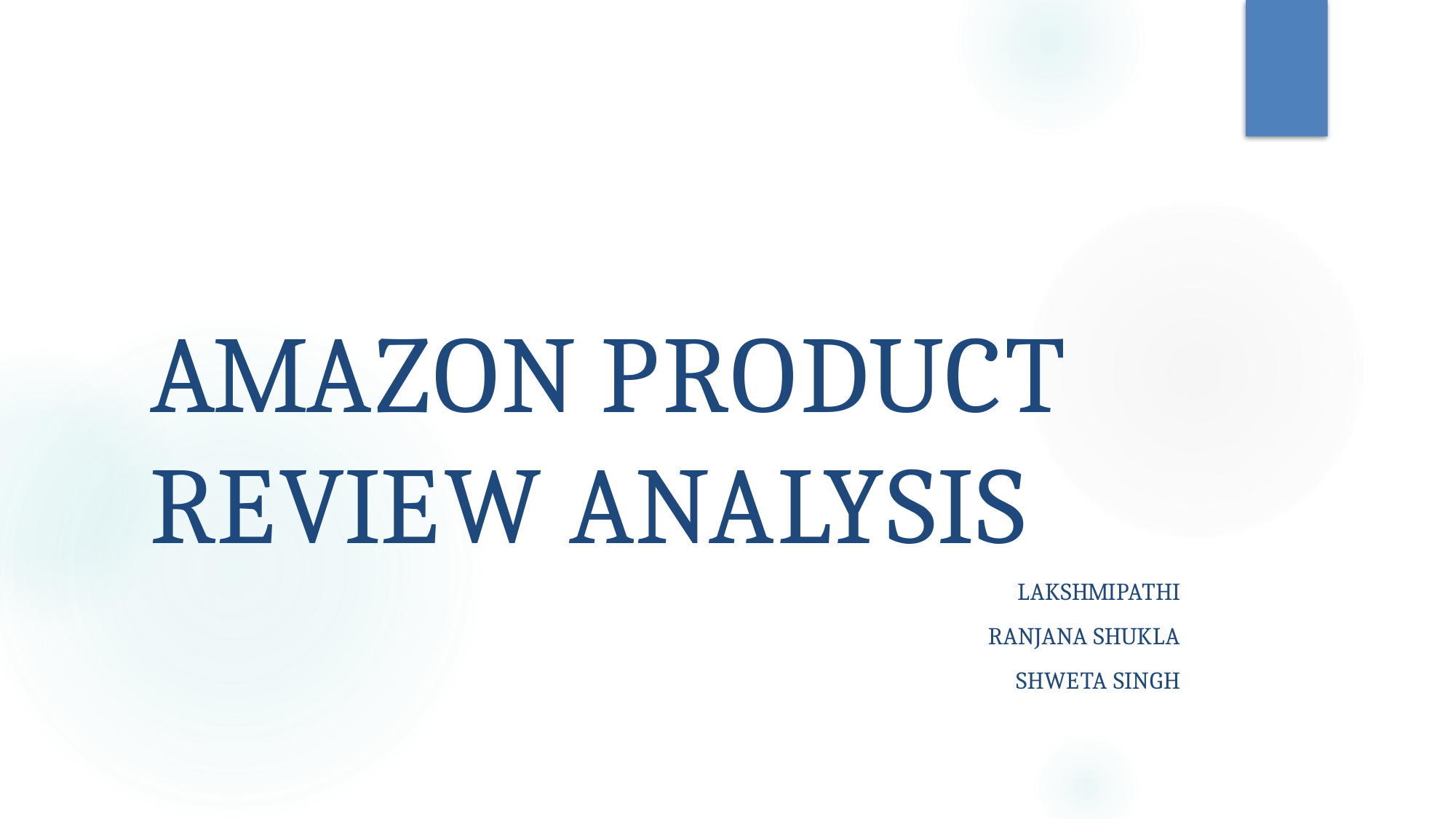

# AMAZON PRODUCT REVIEW ANALYSIS
LAKSHMIPATHI
RANJANA SHUKLA
SHWETA SINGH